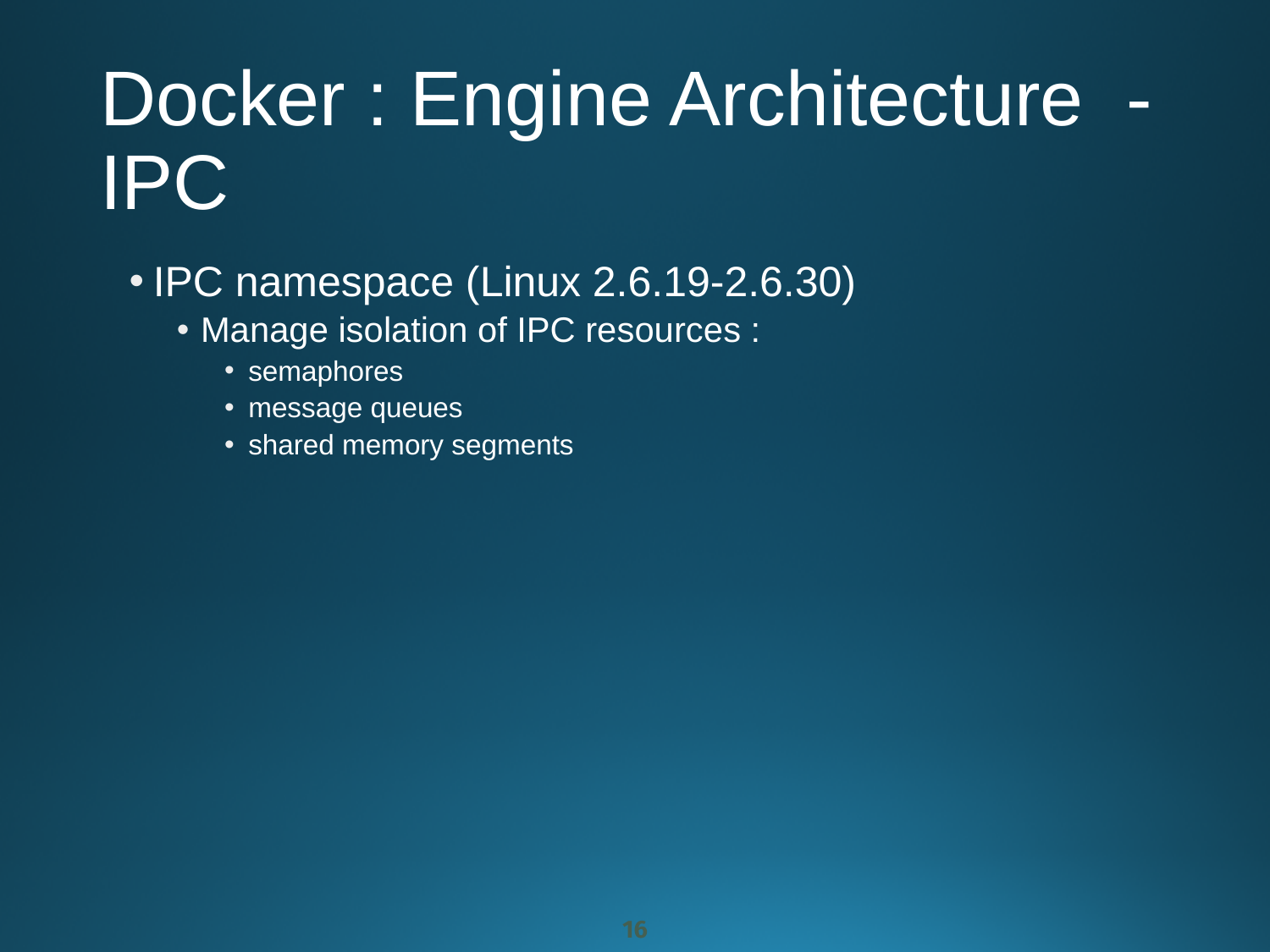

# Docker : Engine Architecture  - IPC
IPC namespace (Linux 2.6.19-2.6.30)
Manage isolation of IPC resources :
semaphores
message queues
shared memory segments